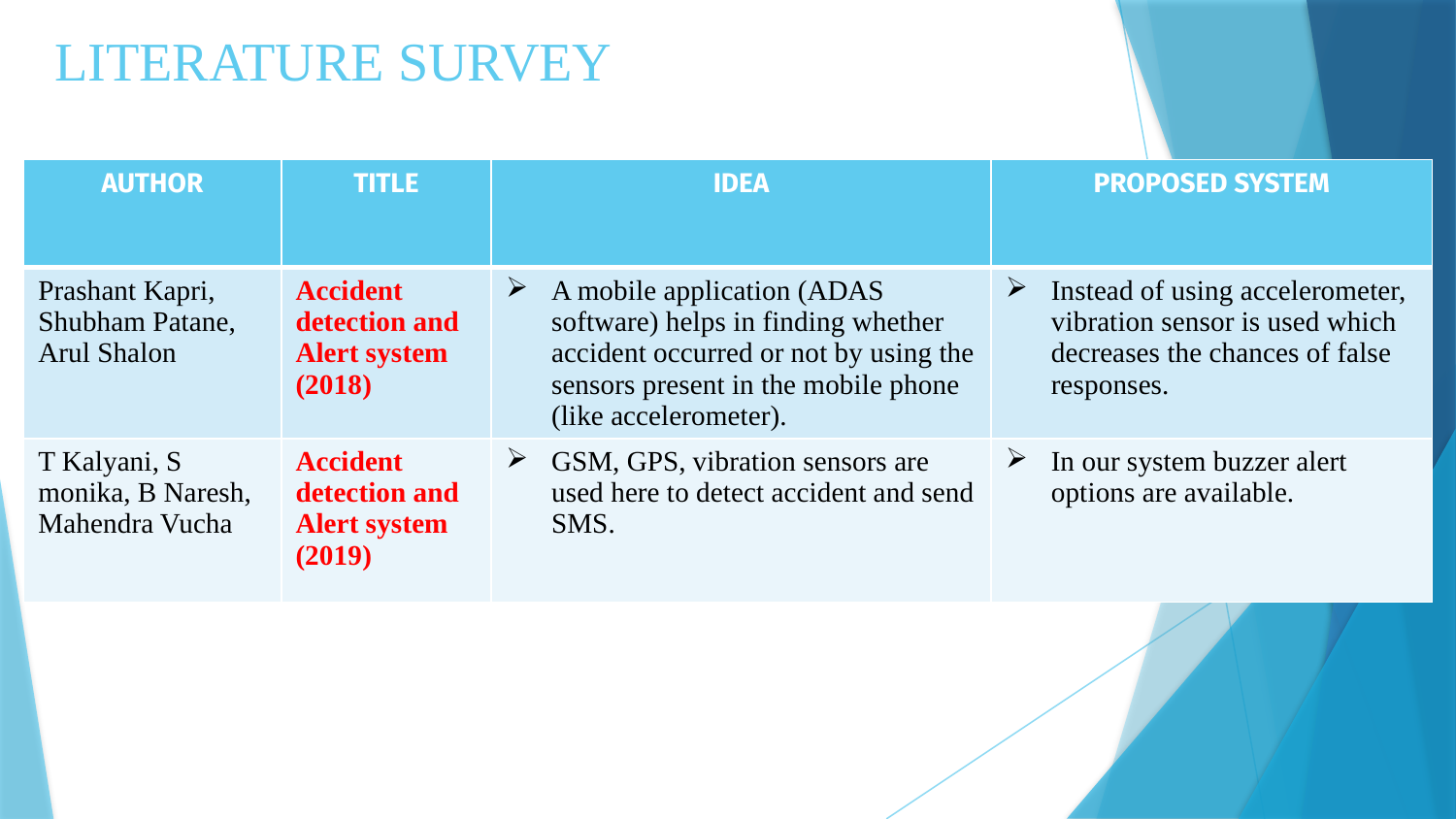

# LITERATURE SURVEY
| AUTHOR | TITLE | IDEA | PROPOSED SYSTEM |
| --- | --- | --- | --- |
| Prashant Kapri, Shubham Patane, Arul Shalon | Accident detection and Alert system (2018) | A mobile application (ADAS software) helps in finding whether accident occurred or not by using the sensors present in the mobile phone (like accelerometer). | Instead of using accelerometer, vibration sensor is used which decreases the chances of false responses. |
| T Kalyani, S monika, B Naresh, Mahendra Vucha | Accident detection and Alert system (2019) | GSM, GPS, vibration sensors are used here to detect accident and send SMS. | In our system buzzer alert options are available. |